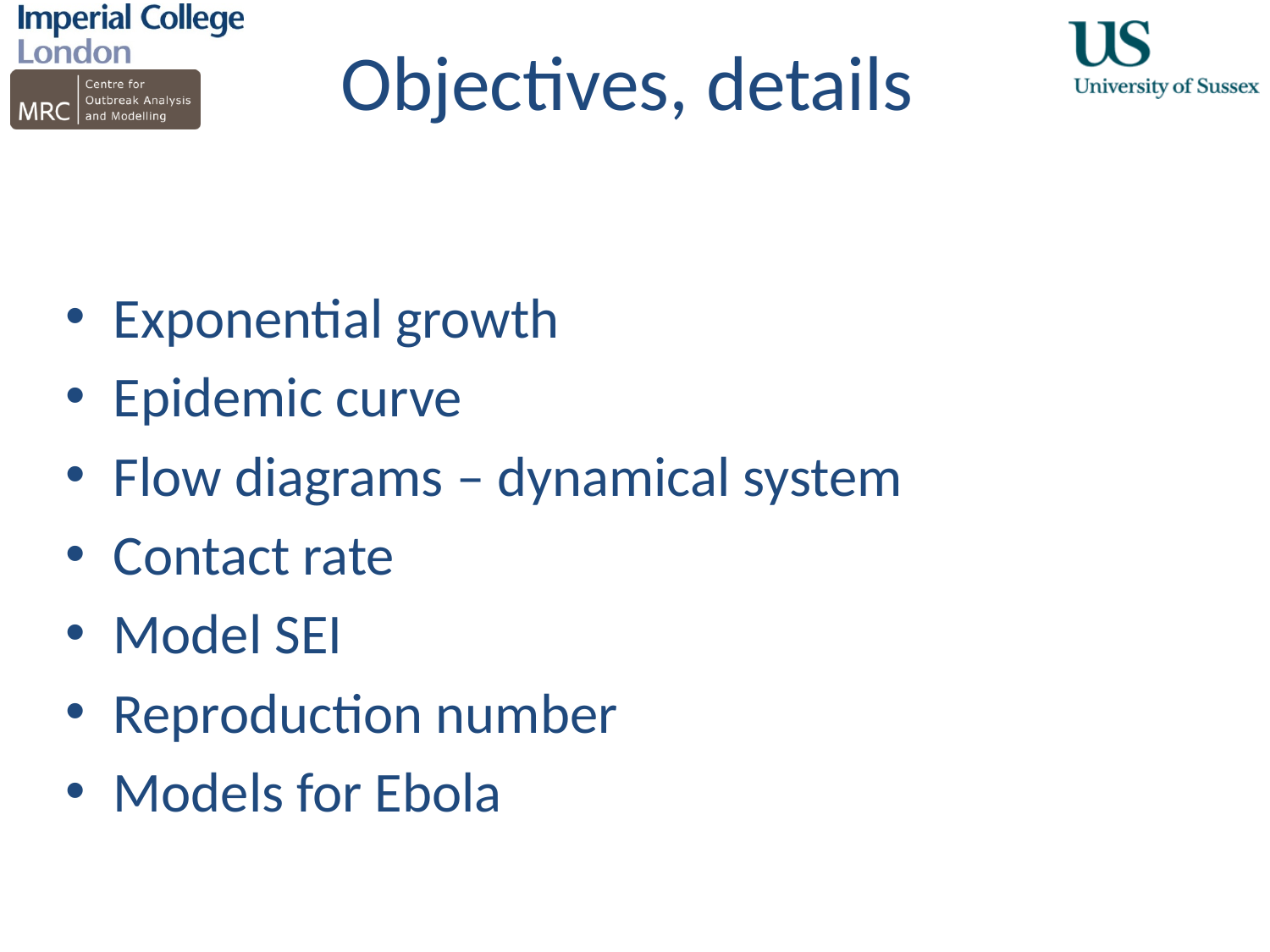

# Objectives, details
Exponential growth
Epidemic curve
Flow diagrams – dynamical system
Contact rate
Model SEI
Reproduction number
Models for Ebola